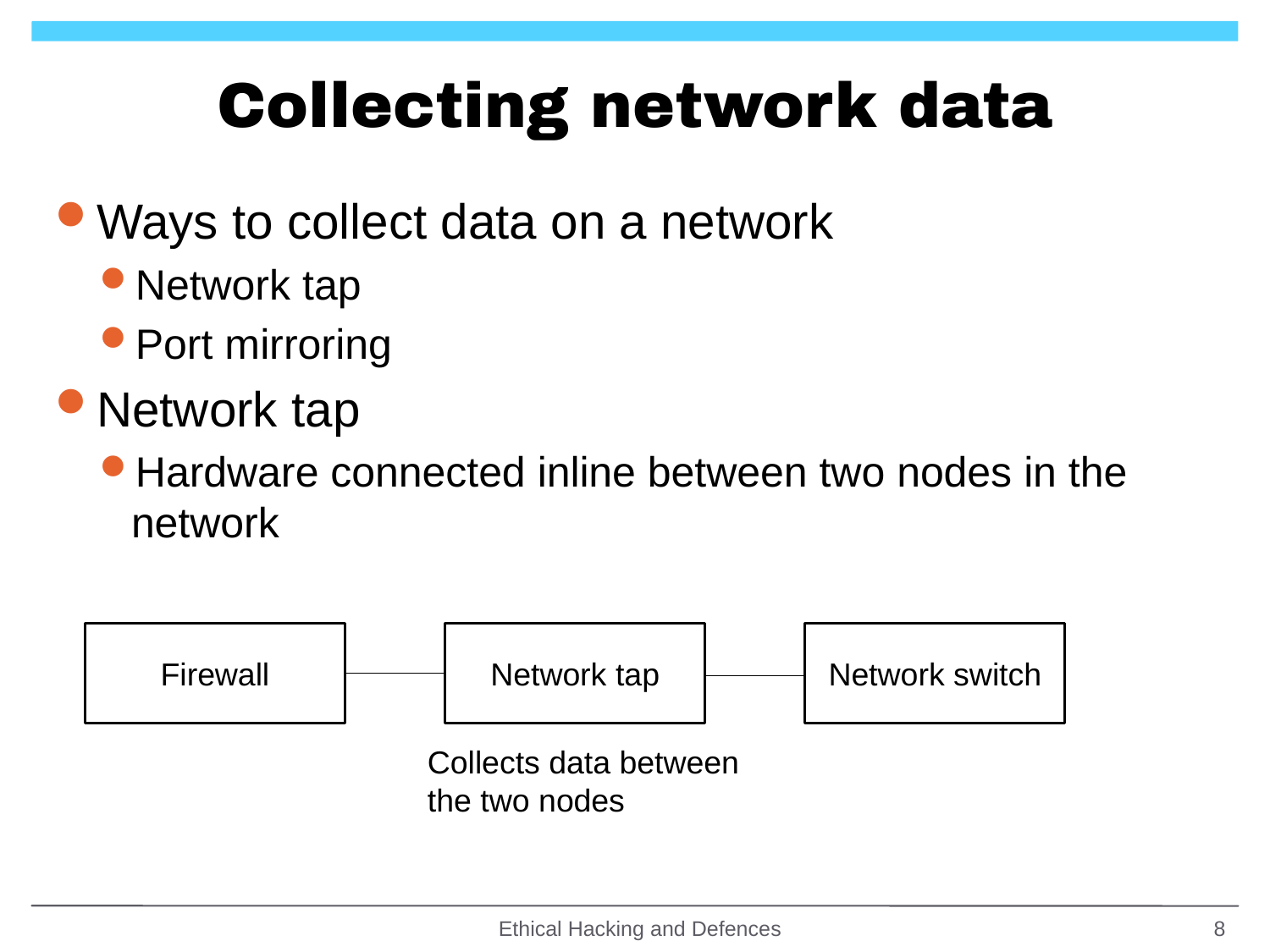

# Collecting network data
Ways to collect data on a network
Network tap
Port mirroring
Network tap
Hardware connected inline between two nodes in the network

Firewall
Network tap
Network switch
Collects data between the two nodes
Ethical Hacking and Defences
8